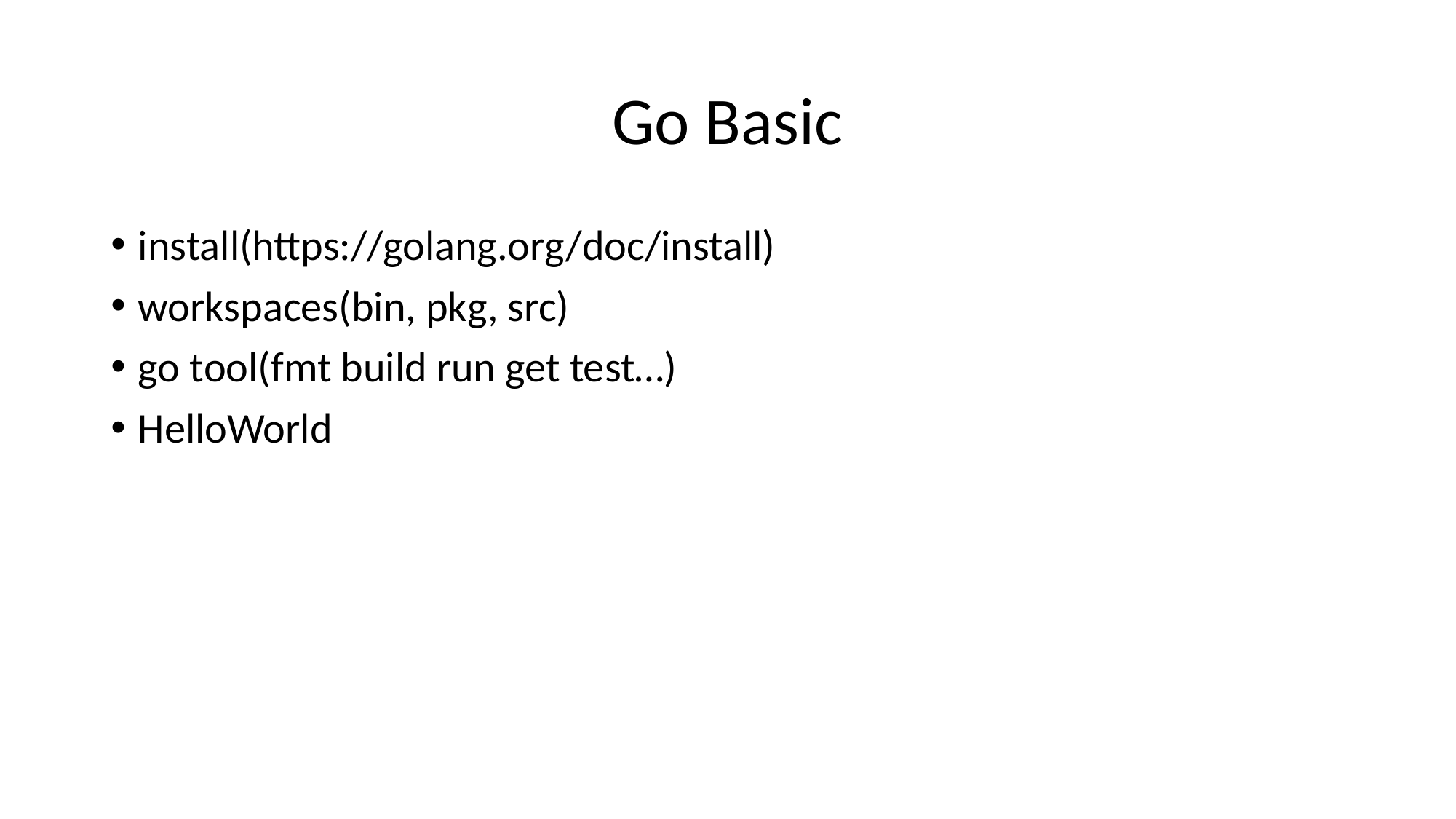

# Go Basic
install(https://golang.org/doc/install)
workspaces(bin, pkg, src)
go tool(fmt build run get test…)
HelloWorld